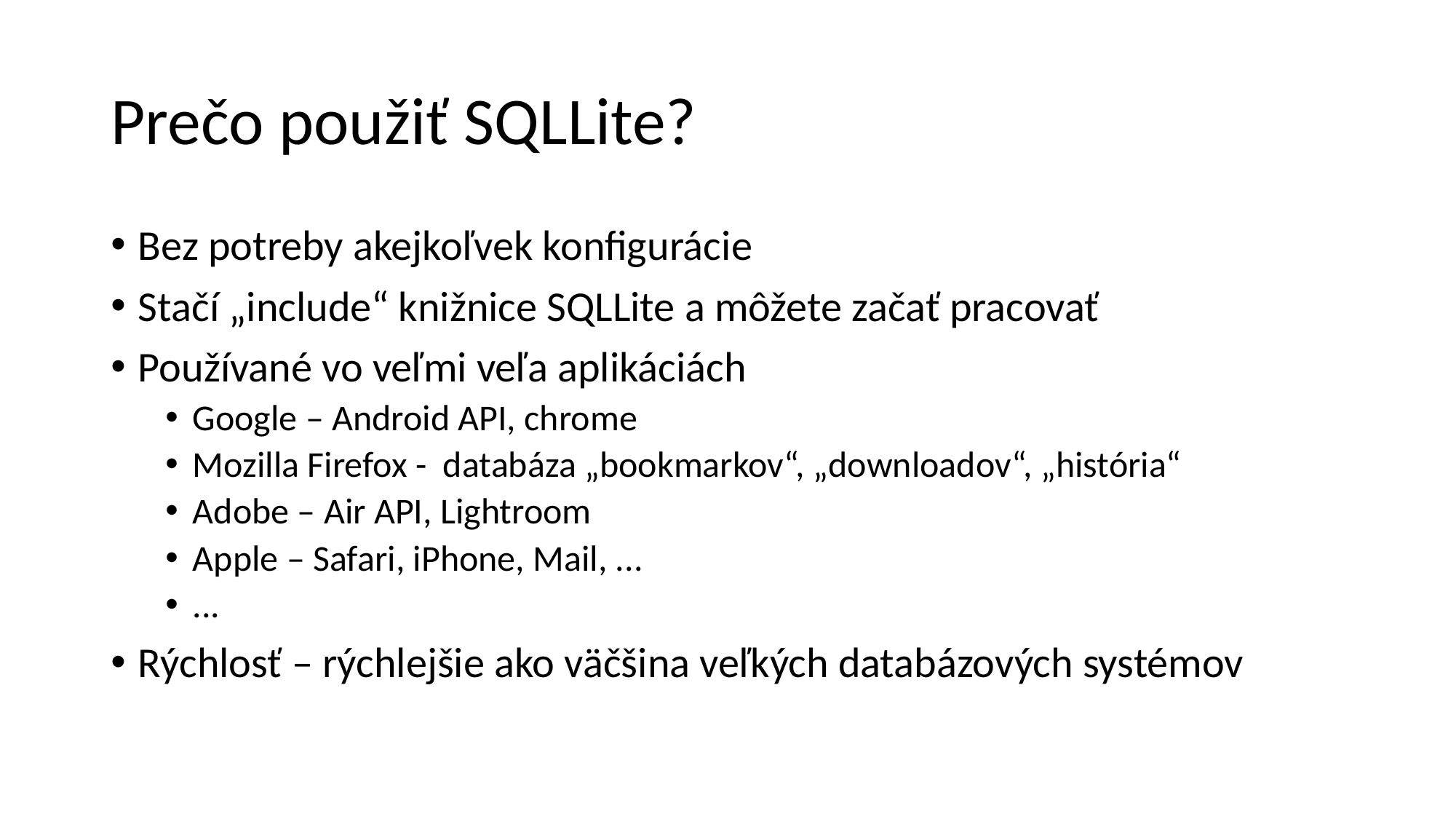

# Prečo použiť SQLLite?
Bez potreby akejkoľvek konfigurácie
Stačí „include“ knižnice SQLLite a môžete začať pracovať
Používané vo veľmi veľa aplikáciách
Google – Android API, chrome
Mozilla Firefox -  databáza „bookmarkov“, „downloadov“, „história“
Adobe – Air API, Lightroom
Apple – Safari, iPhone, Mail, ...
...
Rýchlosť – rýchlejšie ako väčšina veľkých databázových systémov